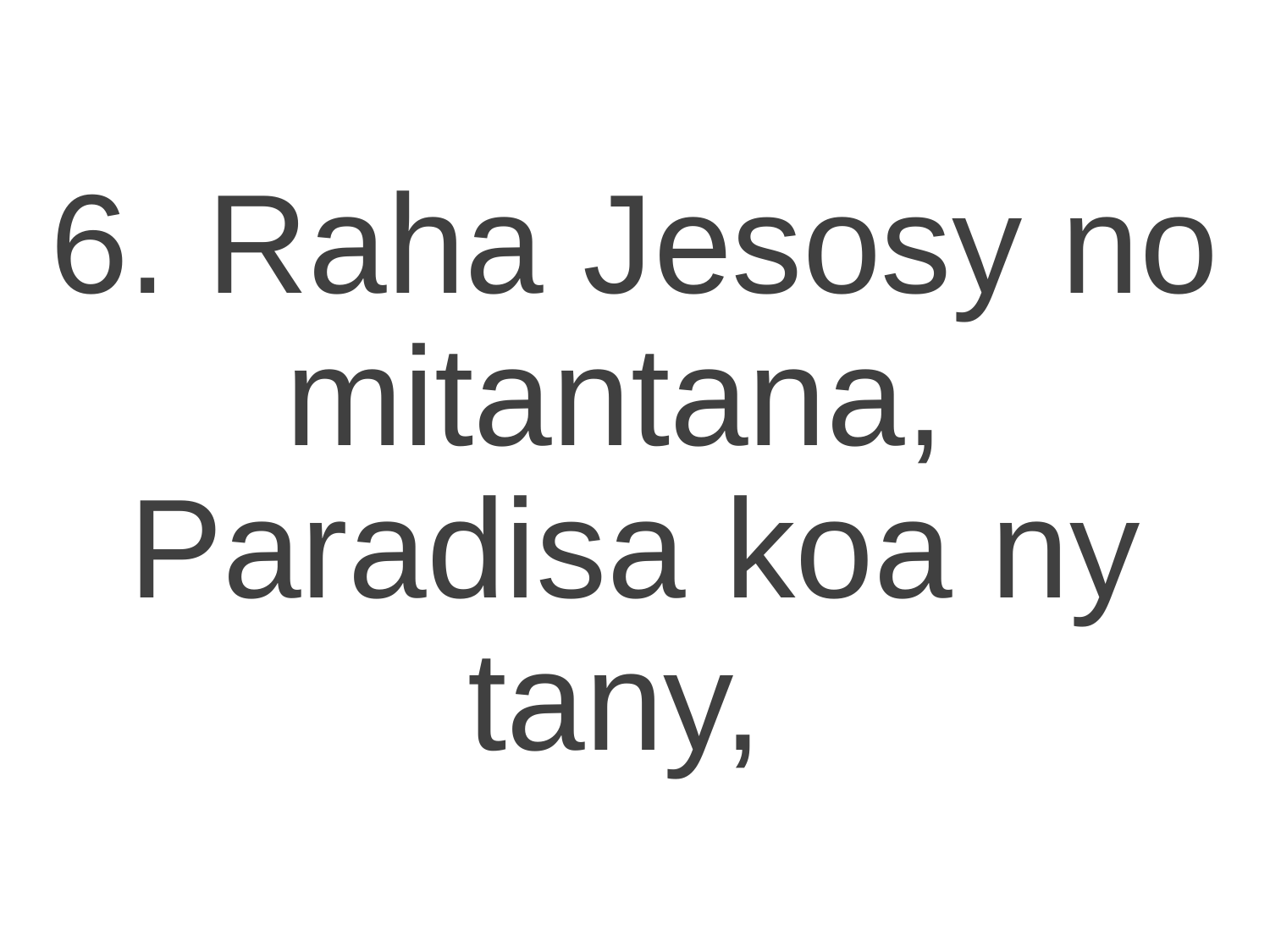

6. Raha Jesosy no mitantana,
Paradisa koa ny tany,